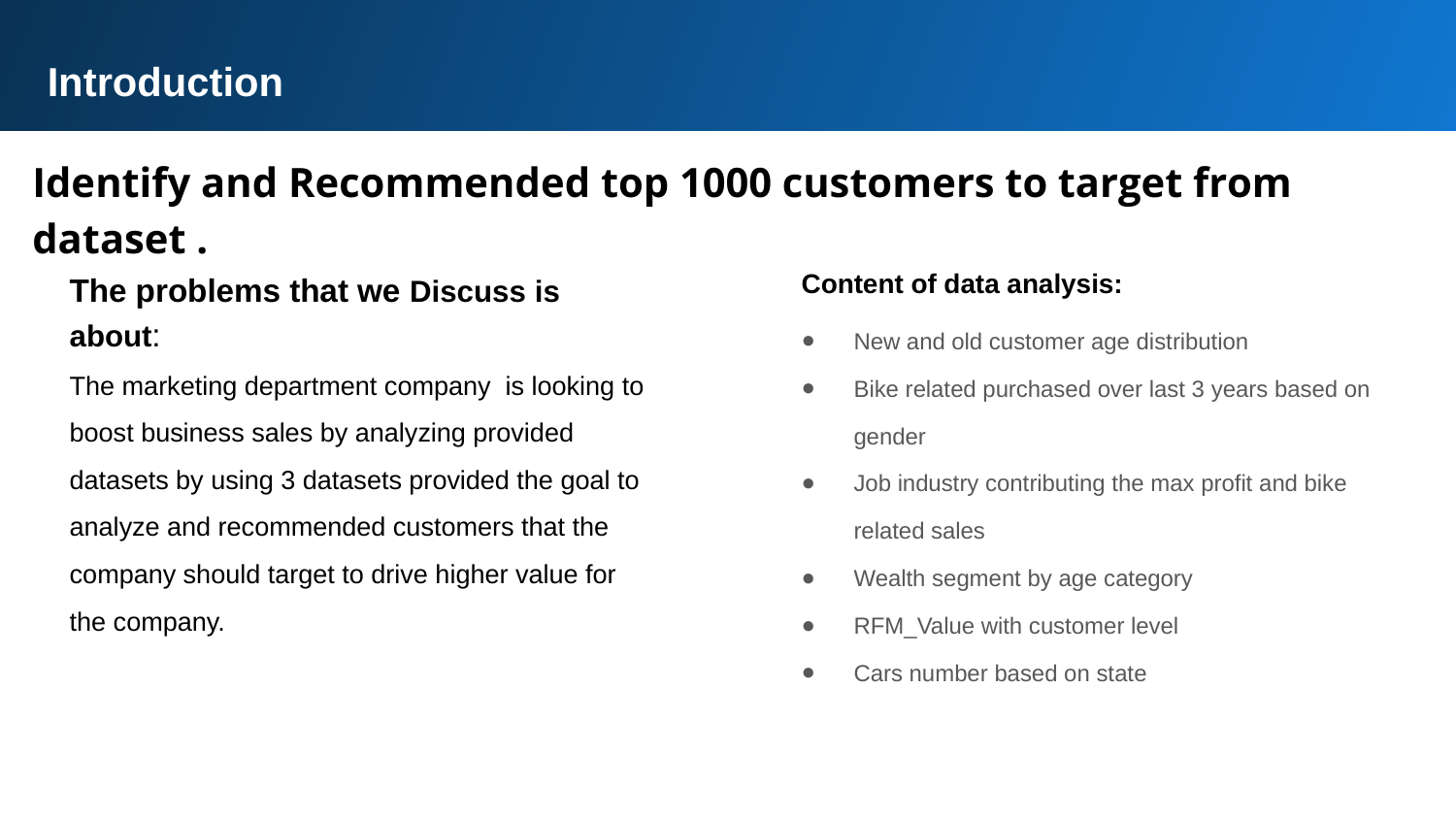

Introduction
#
Identify and Recommended top 1000 customers to target from dataset .

Content of data analysis:

New and old customer age distribution
Bike related purchased over last 3 years based on gender
Job industry contributing the max profit and bike related sales
Wealth segment by age category
RFM_Value with customer level
Cars number based on state

The problems that we Discuss is about:
The marketing department company  is looking to boost business sales by analyzing provided datasets by using 3 datasets provided the goal to analyze and recommended customers that the company should target to drive higher value for the company.